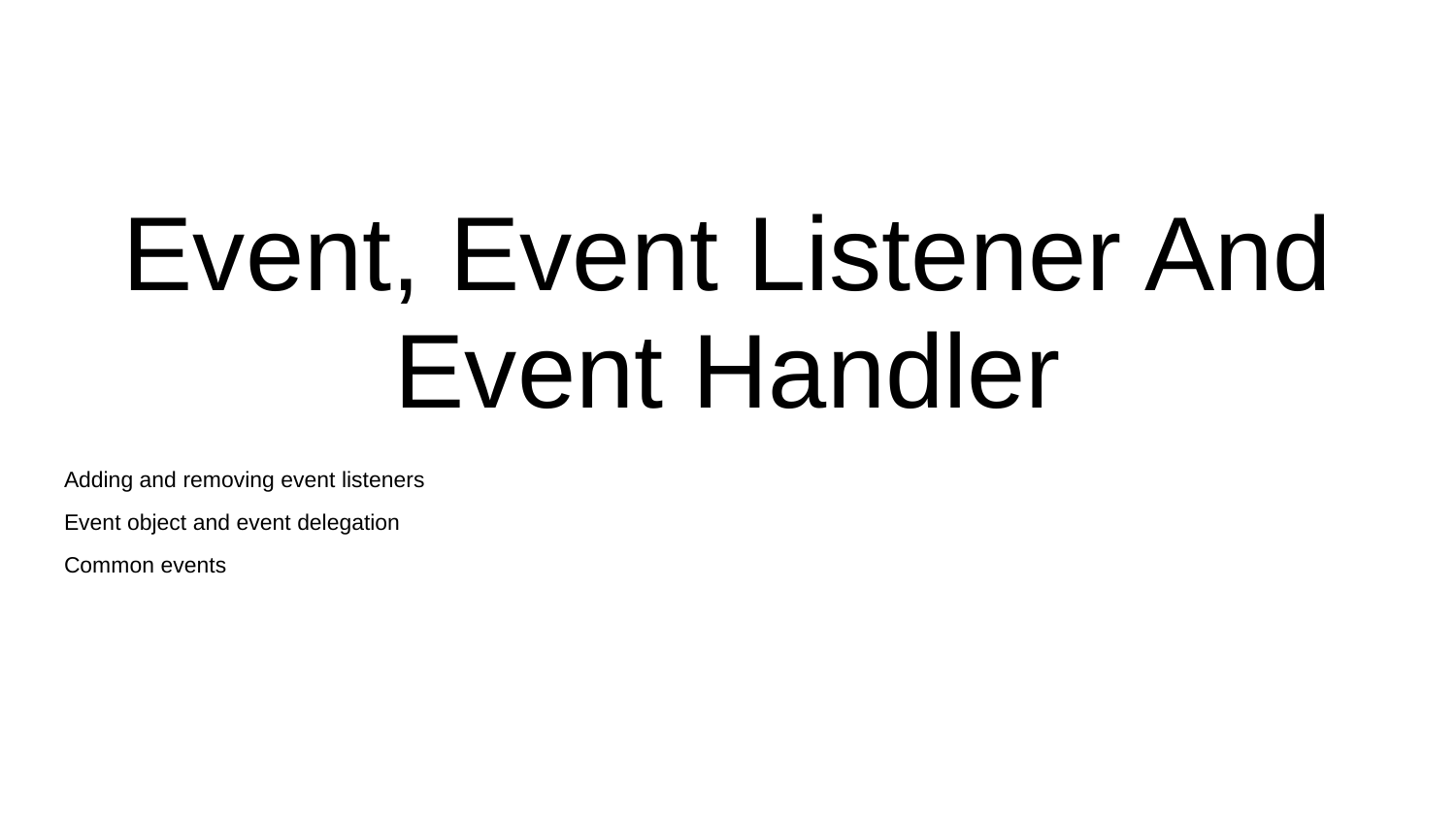

# Event, Event Listener And Event Handler
Adding and removing event listeners
Event object and event delegation
Common events